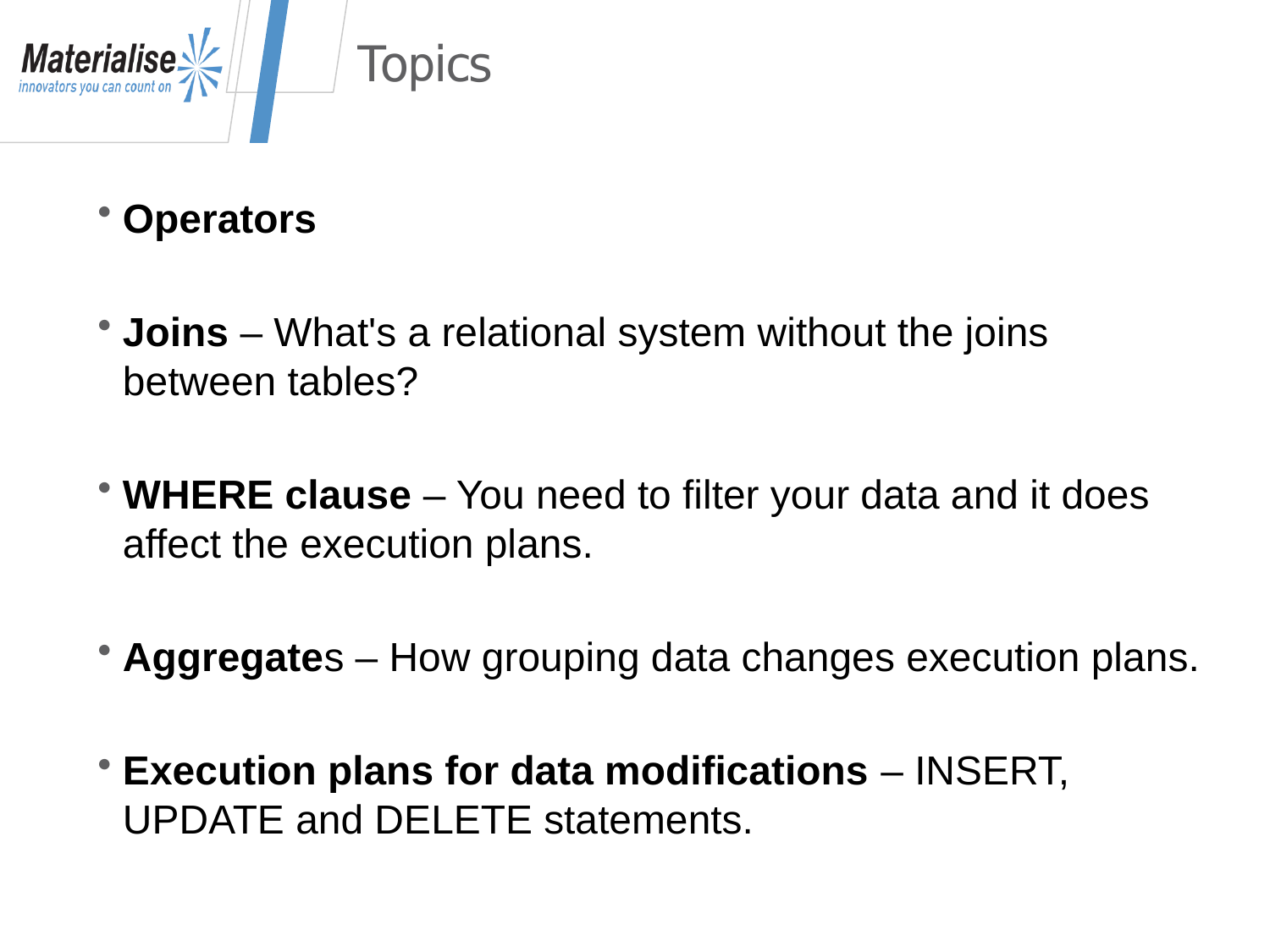

# Topics
Operators

Joins – What's a relational system without the joins between tables?

WHERE clause – You need to filter your data and it does affect the execution plans.

Aggregates – How grouping data changes execution plans.

Execution plans for data modifications – INSERT, UPDATE and DELETE statements.